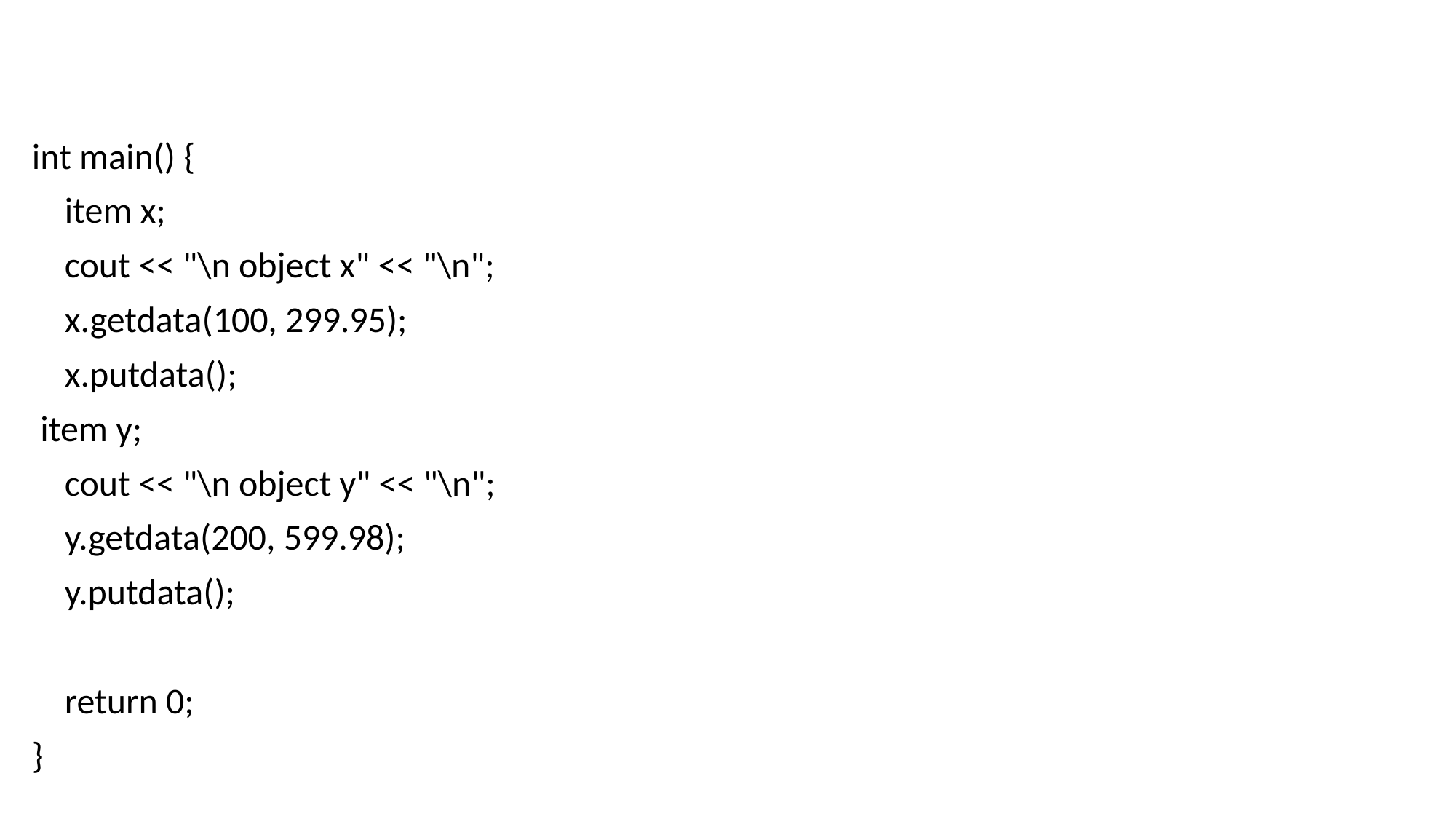

int main() {
    item x;
    cout << "\n object x" << "\n";
    x.getdata(100, 299.95);
    x.putdata();
 item y;
    cout << "\n object y" << "\n";
    y.getdata(200, 599.98);
    y.putdata();

    return 0;
}